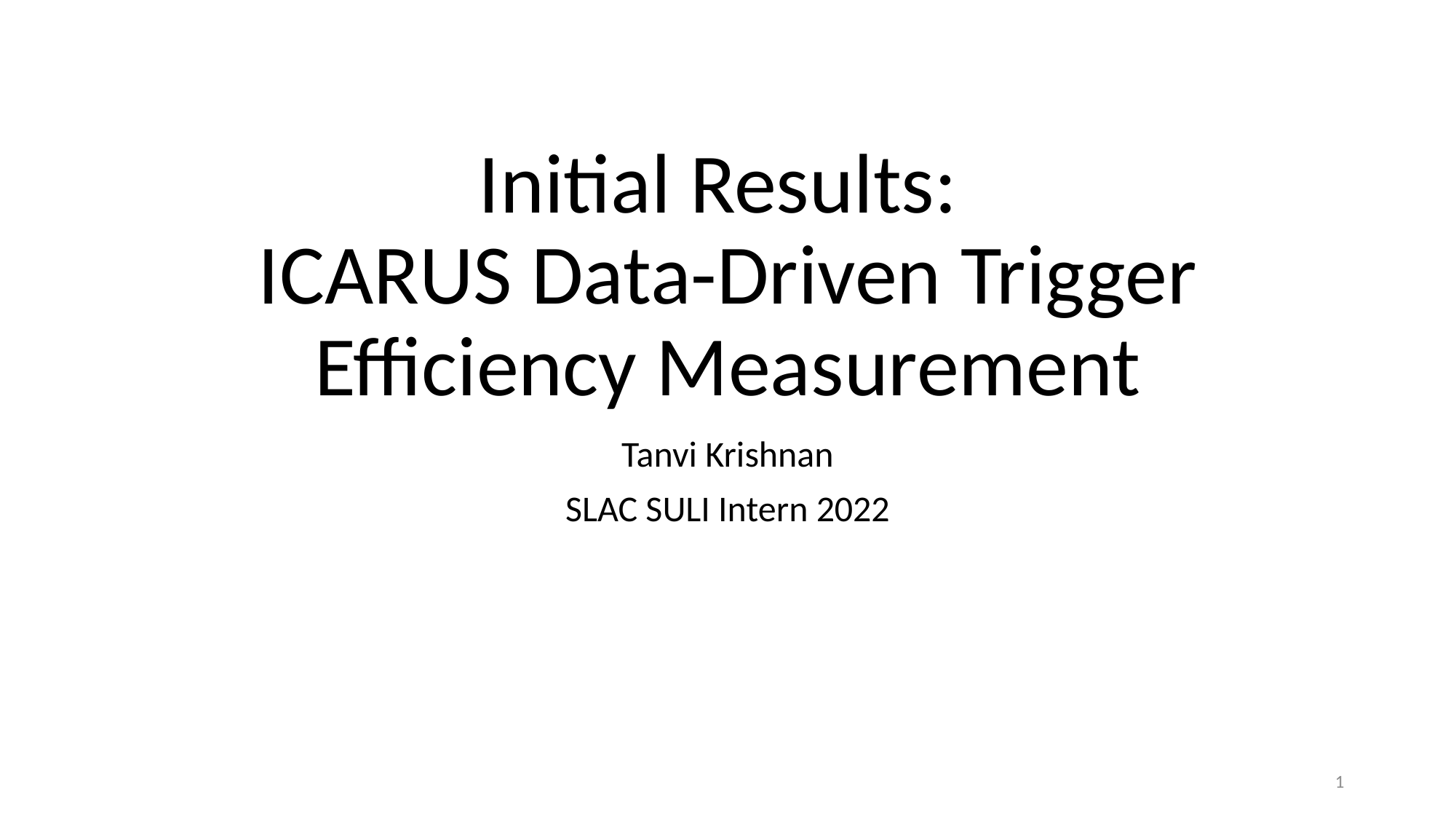

# Initial Results: ICARUS Data-Driven Trigger Efficiency Measurement
Tanvi Krishnan
SLAC SULI Intern 2022
1